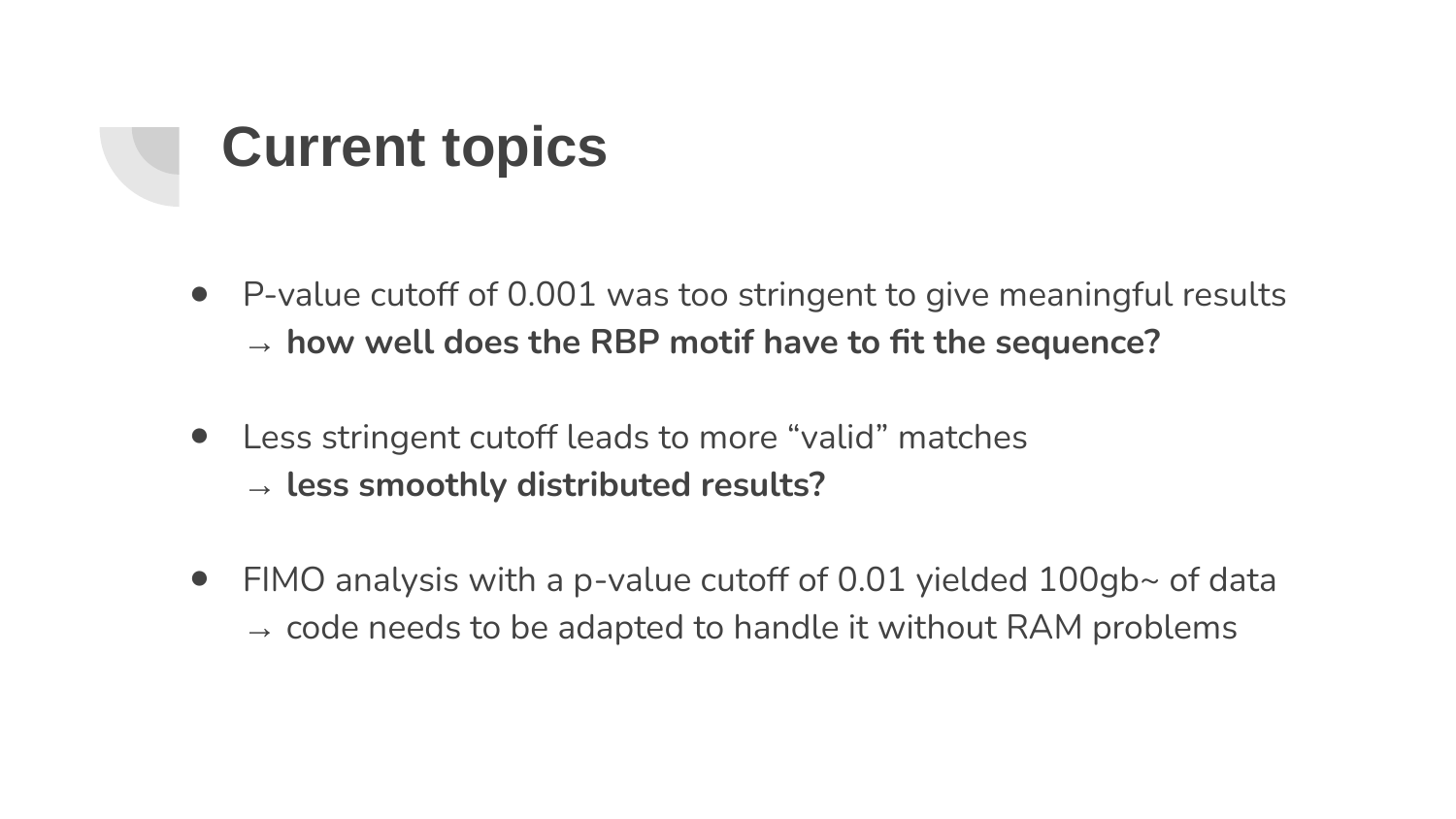

# Current topics

P-value cutoff of 0.001 was too stringent to give meaningful results
→ how well does the RBP motif have to fit the sequence?
Less stringent cutoff leads to more “valid” matches
→ less smoothly distributed results?
FIMO analysis with a p-value cutoff of 0.01 yielded 100gb~ of data
→ code needs to be adapted to handle it without RAM problems